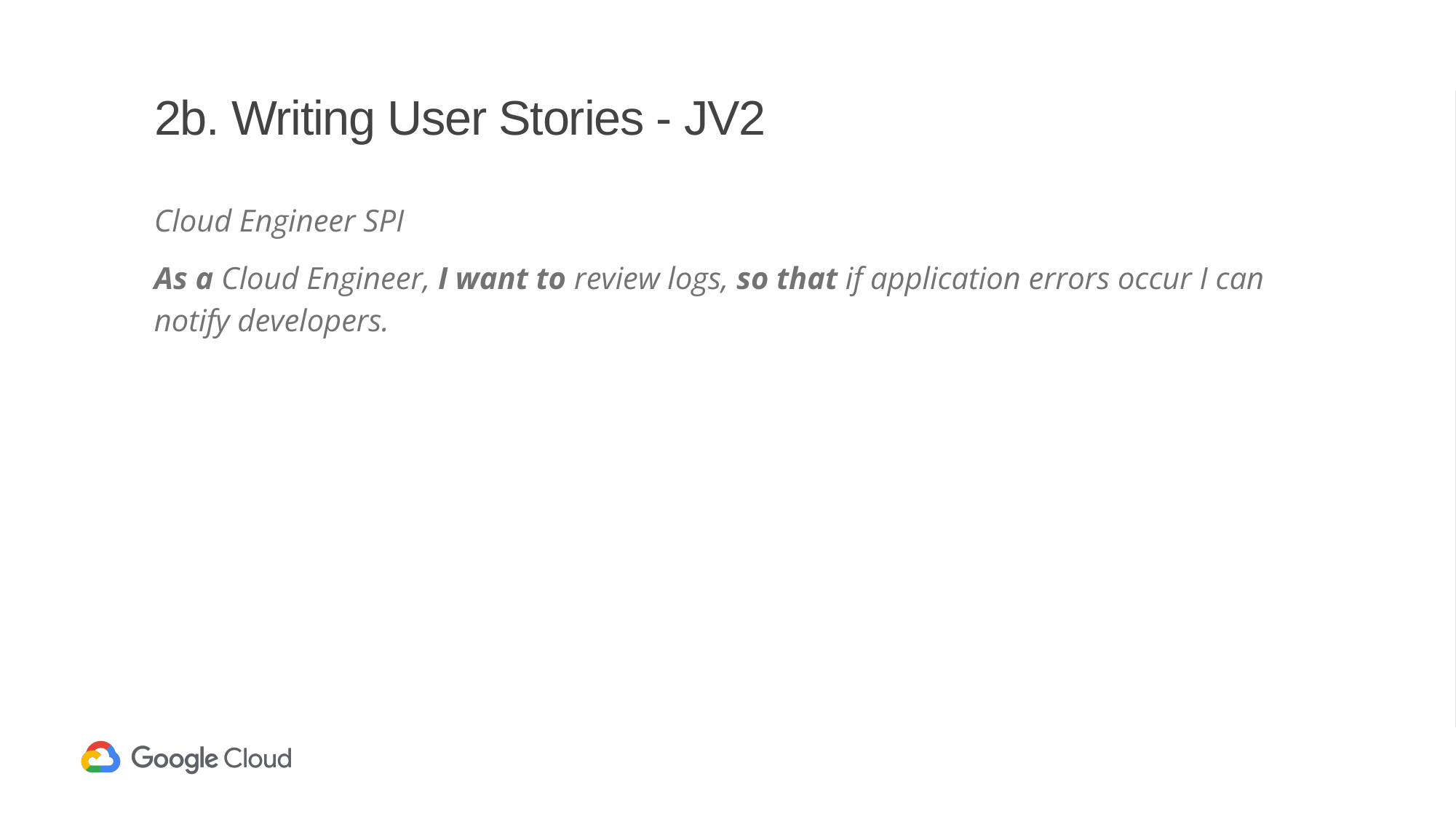

# 2b. Writing User Stories - JV2
Cloud Engineer SPI
As a Cloud Engineer, I want to review logs, so that if application errors occur I can notify developers.